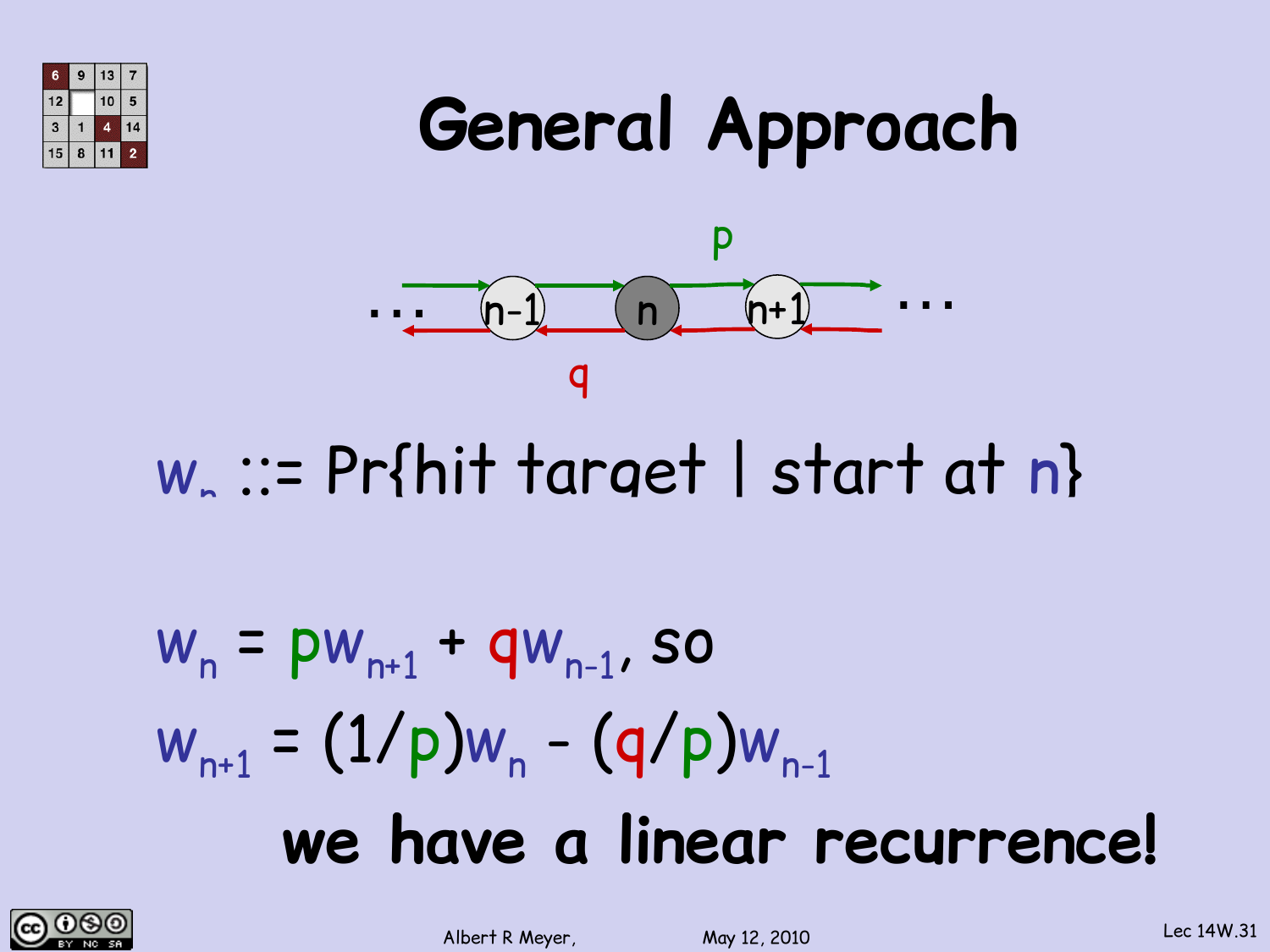

# General Approach
p
…
…
n+1
n-1
n
q
	wn ::= Pr{hit target | start at n}

		= Pr{target | n+1} • Pr{n+1}
		=             wn+1        •    p
	wn = pwn+1 + qwn-1, so
	wn+1 = (1/p)wn - (q/p)wn-1
		      +         wn-1            •     q
		      + Pr{target | n-1} • Pr{n-1}
		we have a linear recurrence!
Lec 14W.31

Albert R Meyer,                        May 12, 2010